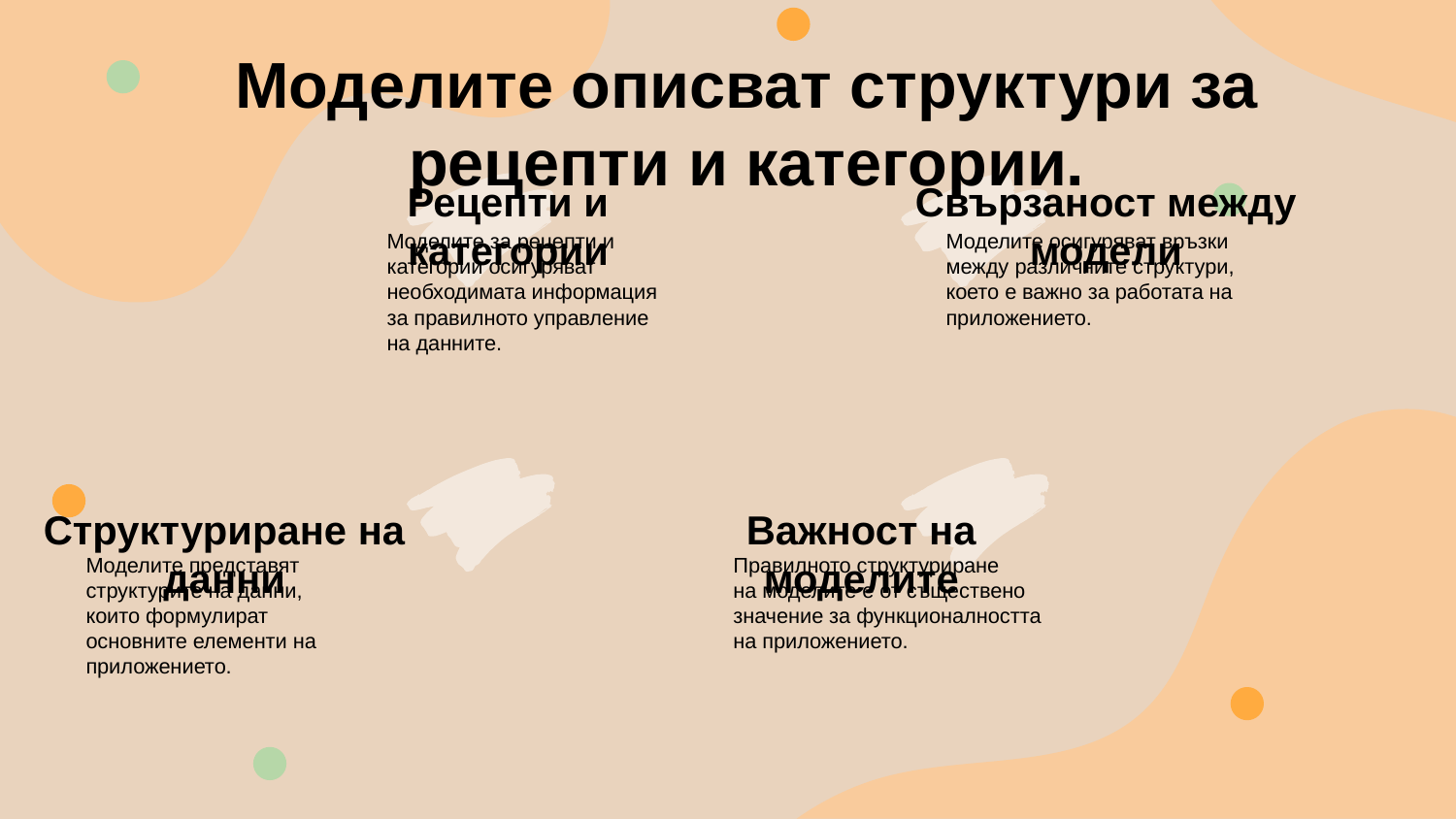

# Моделите описват структури за рецепти и категории.
Свързаност между модели
Рецепти и категории
Моделите за рецепти и
категории осигуряват
необходимата информация
за правилното управление
на данните.
Моделите осигуряват връзки
между различните структури,
което е важно за работата на
приложението.
Структуриране на данни
Важност на моделите
Моделите представят
структурите на данни,
които формулират
основните елементи на
приложението.
Правилното структуриране
на моделите е от съществено
значение за функционалността
на приложението.